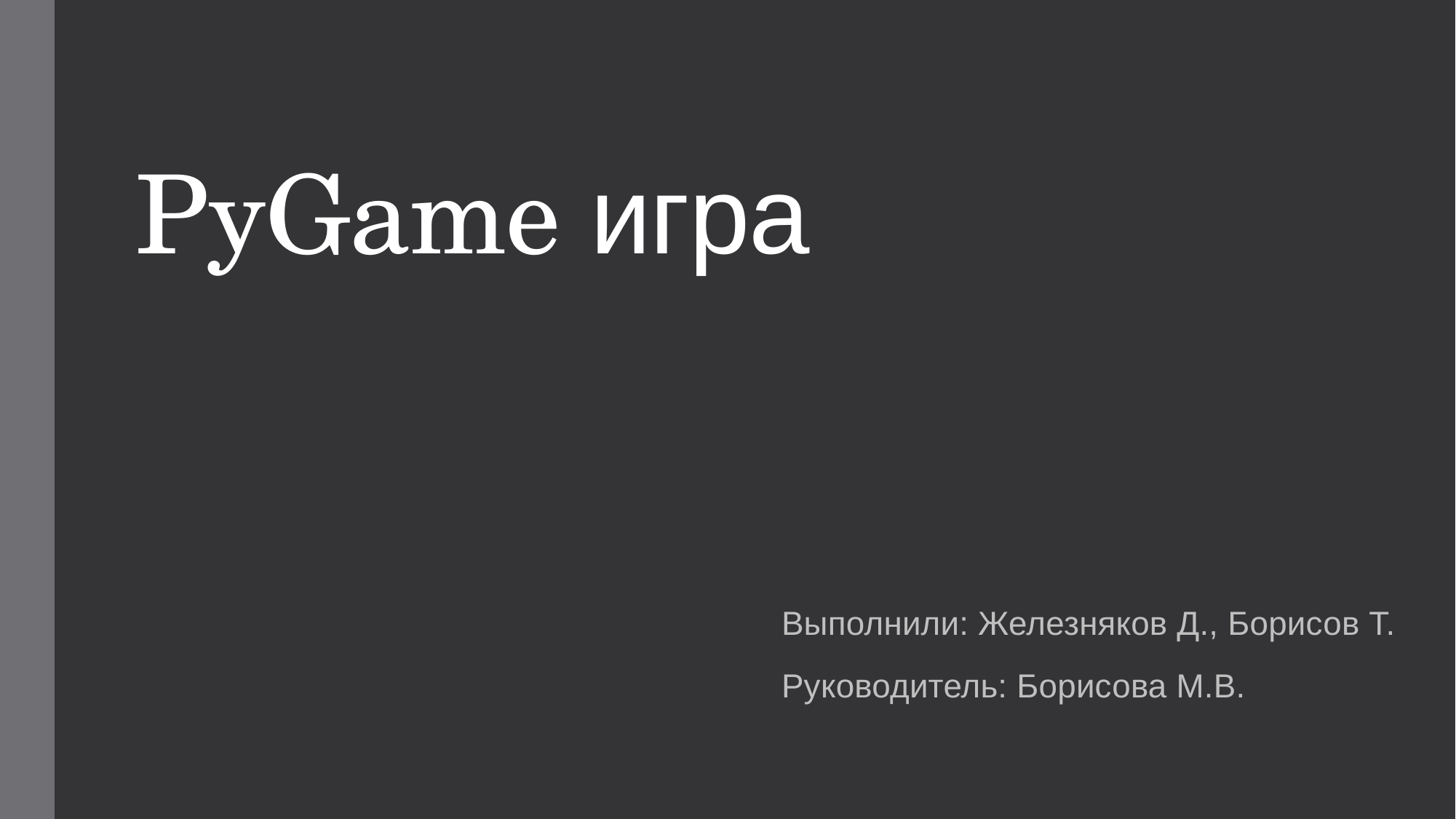

# PyGame игра
Выполнили: Железняков Д., Борисов Т.
Руководитель: Борисова М.В.